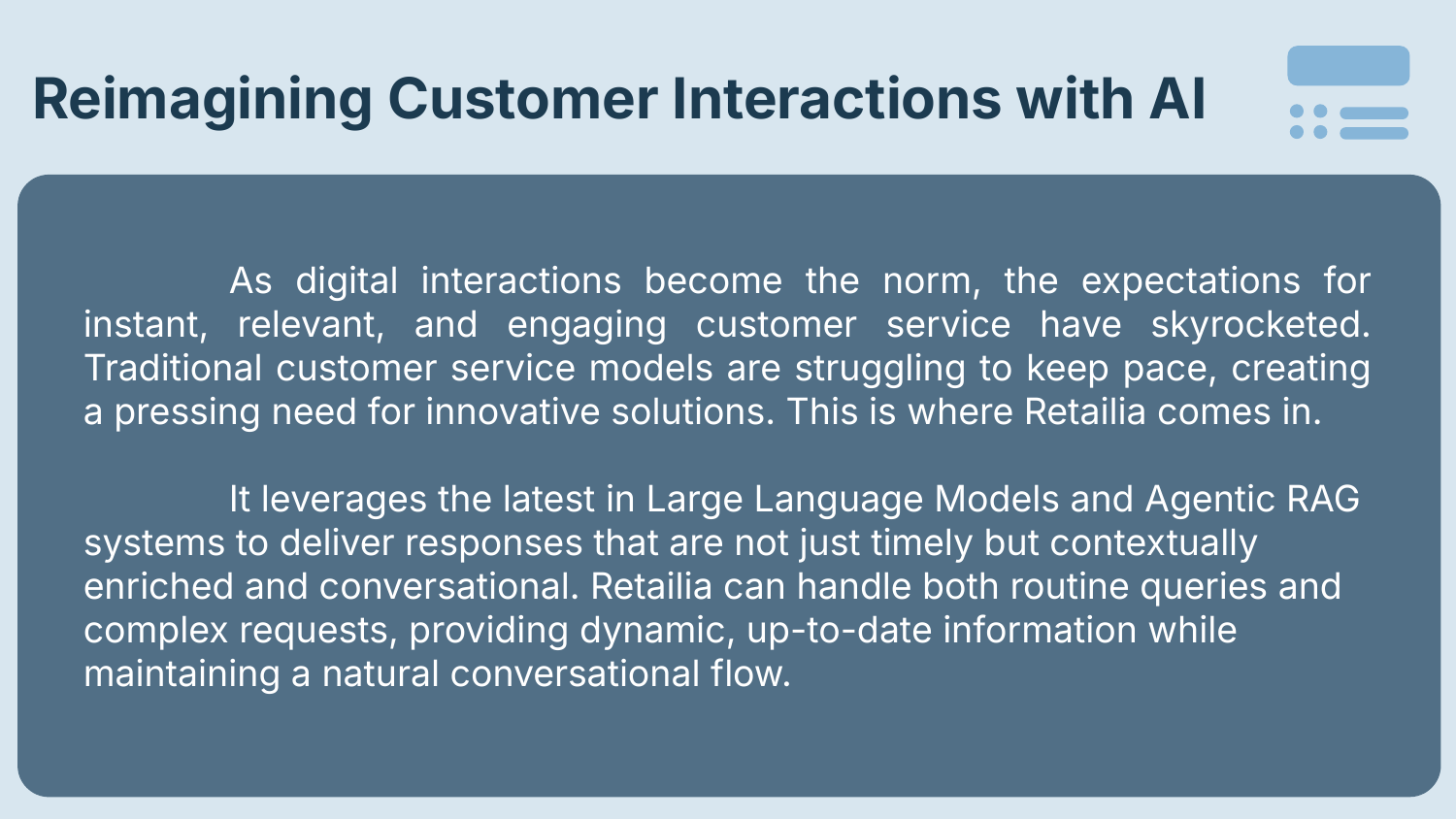

# Reimagining Customer Interactions with AI

	As digital interactions become the norm, the expectations for instant, relevant, and engaging customer service have skyrocketed. Traditional customer service models are struggling to keep pace, creating a pressing need for innovative solutions. This is where Retailia comes in.

	It leverages the latest in Large Language Models and Agentic RAG systems to deliver responses that are not just timely but contextually enriched and conversational. Retailia can handle both routine queries and complex requests, providing dynamic, up-to-date information while maintaining a natural conversational flow.